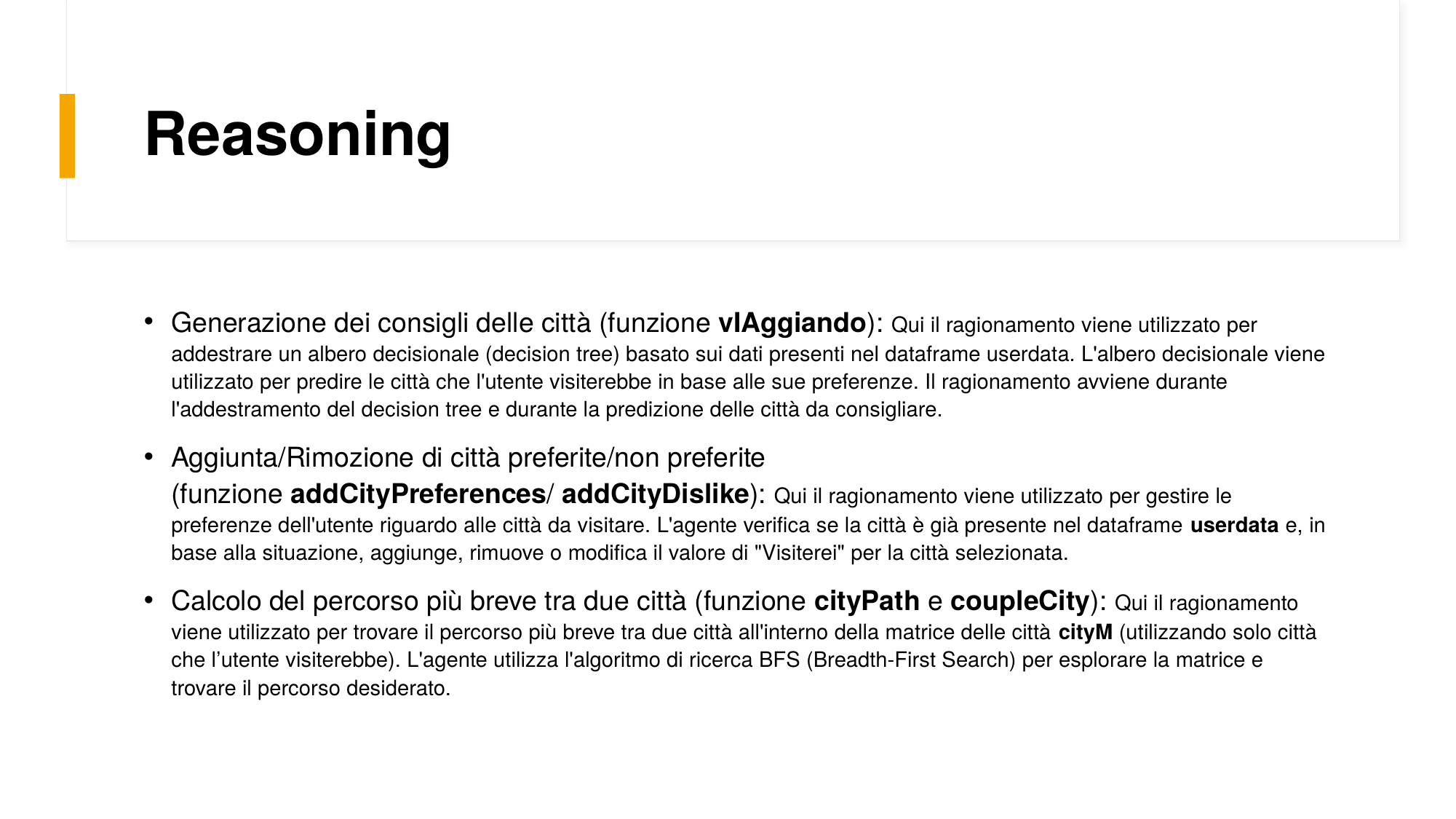

# Reasoning
Generazione dei consigli delle città (funzione vIAggiando): Qui il ragionamento viene utilizzato per addestrare un albero decisionale (decision tree) basato sui dati presenti nel dataframe userdata. L'albero decisionale viene utilizzato per predire le città che l'utente visiterebbe in base alle sue preferenze. Il ragionamento avviene durante l'addestramento del decision tree e durante la predizione delle città da consigliare.
Aggiunta/Rimozione di città preferite/non preferite
(funzione addCityPreferences/ addCityDislike): Qui il ragionamento viene utilizzato per gestire le preferenze dell'utente riguardo alle città da visitare. L'agente verifica se la città è già presente nel dataframe userdata e, in base alla situazione, aggiunge, rimuove o modifica il valore di "Visiterei" per la città selezionata.
Calcolo del percorso più breve tra due città (funzione cityPath e coupleCity): Qui il ragionamento viene utilizzato per trovare il percorso più breve tra due città all'interno della matrice delle città cityM (utilizzando solo città che l’utente visiterebbe). L'agente utilizza l'algoritmo di ricerca BFS (Breadth-First Search) per esplorare la matrice e trovare il percorso desiderato.